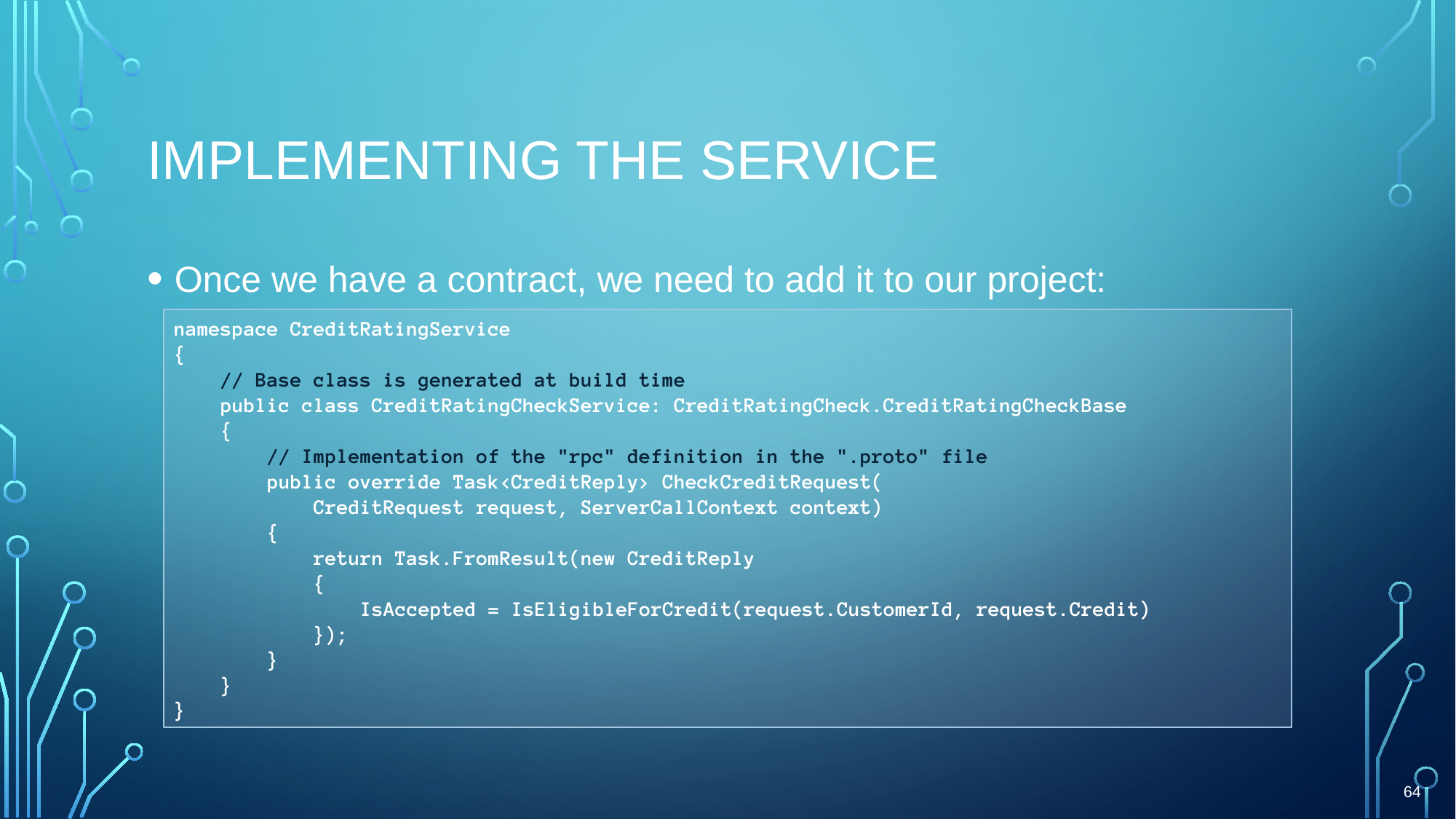

# Implementing the service
Once we have a contract, we need to add it to our project:
namespace CreditRatingService
{
    // Base class is generated at build time
    public class CreditRatingCheckService: CreditRatingCheck.CreditRatingCheckBase
    {
        // Implementation of the "rpc" definition in the ".proto" file
        public override Task<CreditReply> CheckCreditRequest(
            CreditRequest request, ServerCallContext context)
        {
            return Task.FromResult(new CreditReply
            {
                IsAccepted = IsEligibleForCredit(request.CustomerId, request.Credit)
            });
        }
    }
}
64